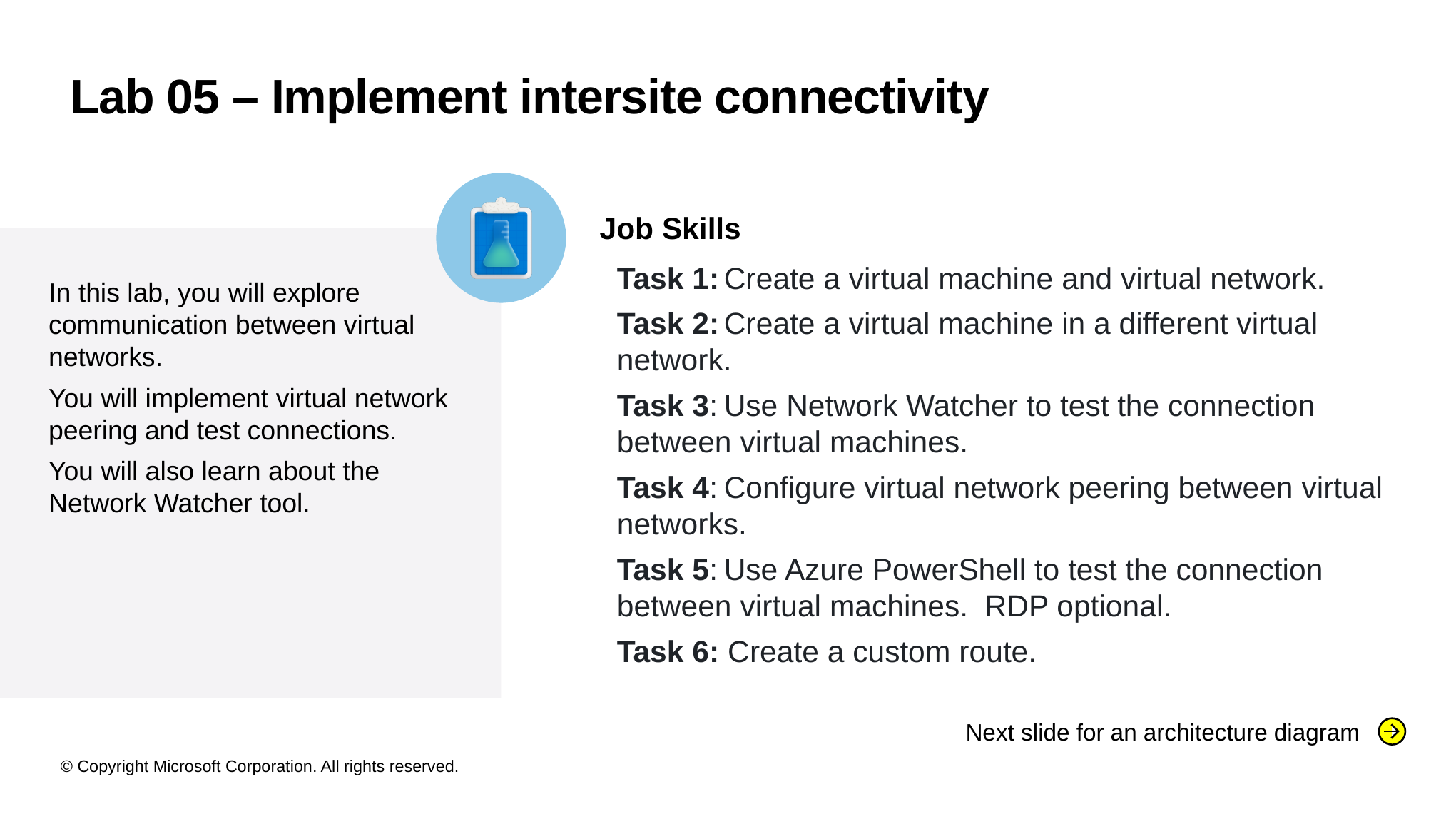

# Lab 05 – Implement intersite connectivity
Job Skills
Task 1:	Create a virtual machine and virtual network.
Task 2:	Create a virtual machine in a different virtual network.
Task 3:	Use Network Watcher to test the connection between virtual machines.
Task 4:	Configure virtual network peering between virtual networks.
Task 5:	Use Azure PowerShell to test the connection between virtual machines.  RDP optional.
Task 6: Create a custom route.
In this lab, you will explore communication between virtual networks.
You will implement virtual network peering and test connections.
You will also learn about the Network Watcher tool.
Next slide for an architecture diagram